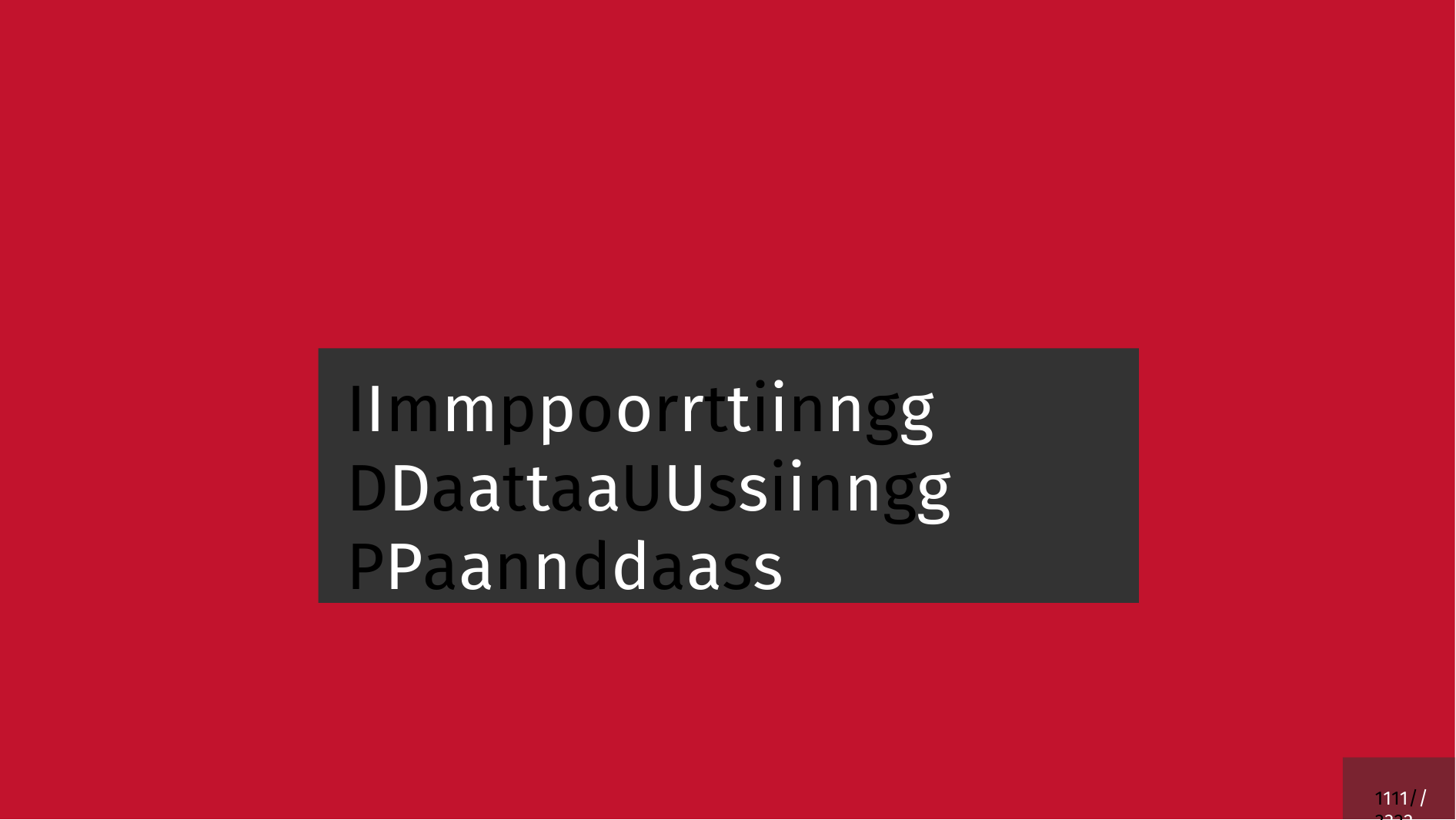

# IImmppoorrttiinngg DDaattaa UUssiinngg PPaannddaass

1111 // 3322